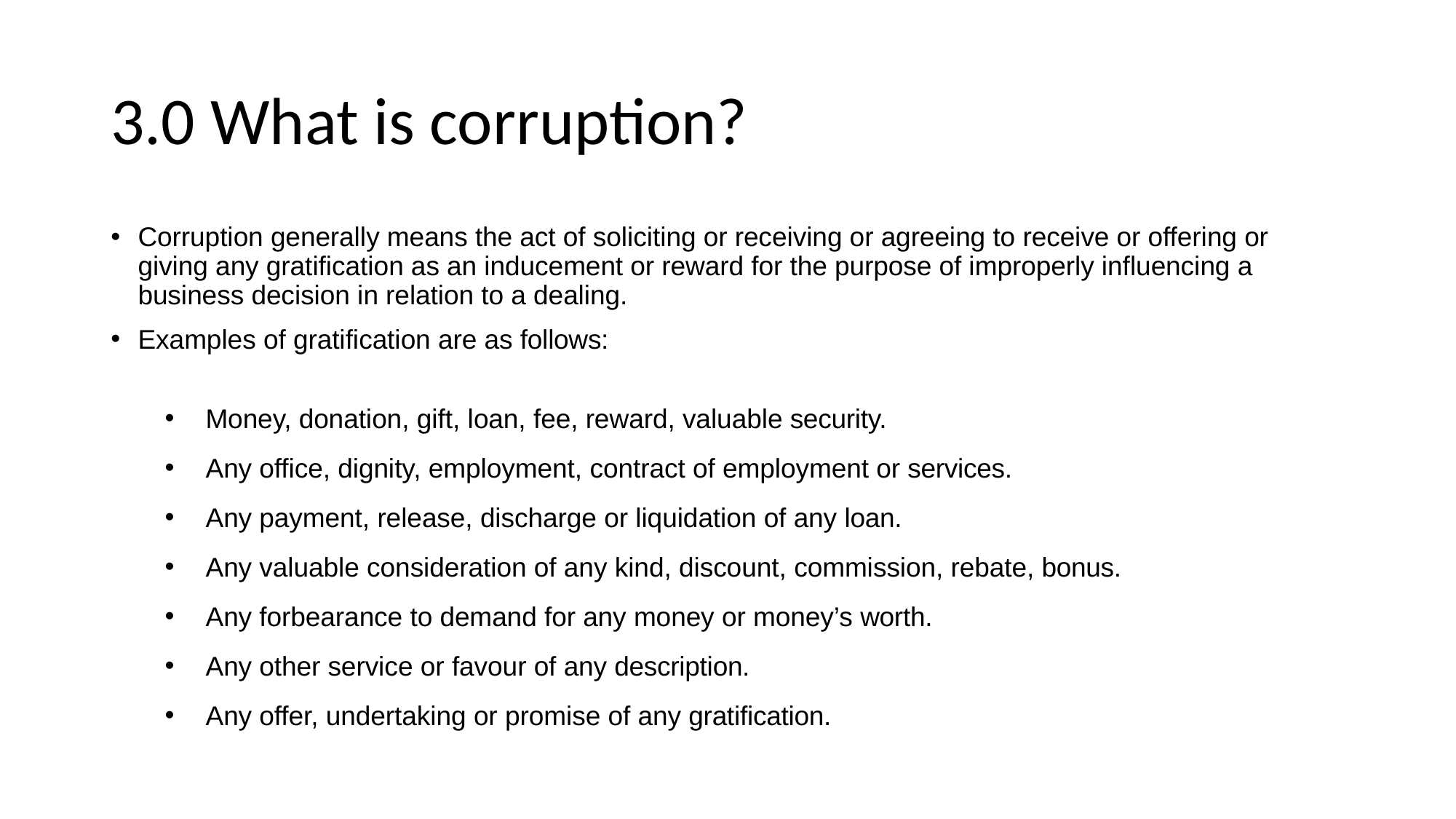

# 3.0 What is corruption?
Corruption generally means the act of soliciting or receiving or agreeing to receive or offering or giving any gratification as an inducement or reward for the purpose of improperly influencing a business decision in relation to a dealing.
Examples of gratification are as follows:

Money, donation, gift, loan, fee, reward, valuable security.
Any office, dignity, employment, contract of employment or services.
Any payment, release, discharge or liquidation of any loan.
Any valuable consideration of any kind, discount, commission, rebate, bonus.
Any forbearance to demand for any money or money’s worth.
Any other service or favour of any description.
Any offer, undertaking or promise of any gratification.